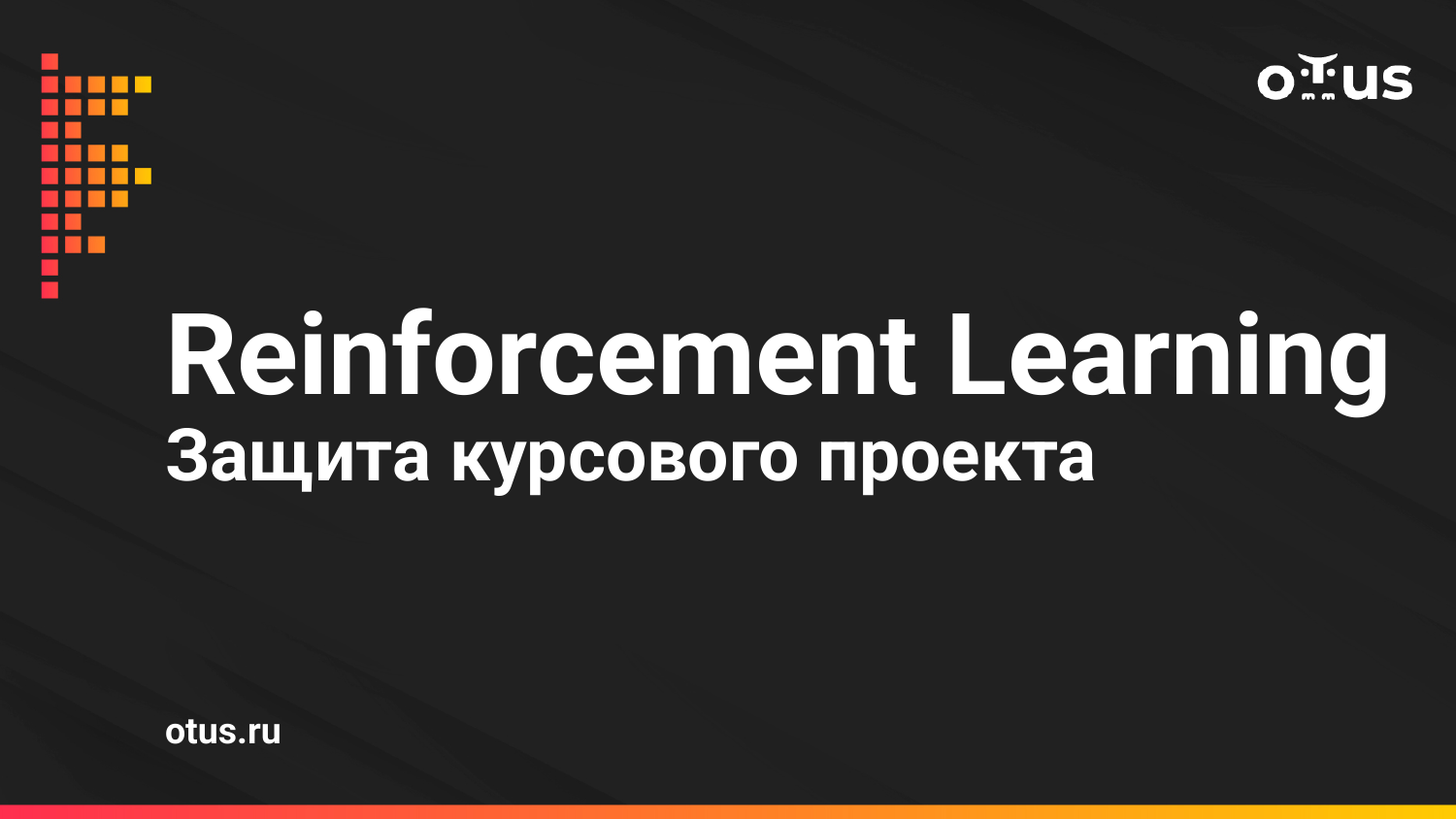

# Reinforcement Learning
Защита курсового проекта

otus.ru